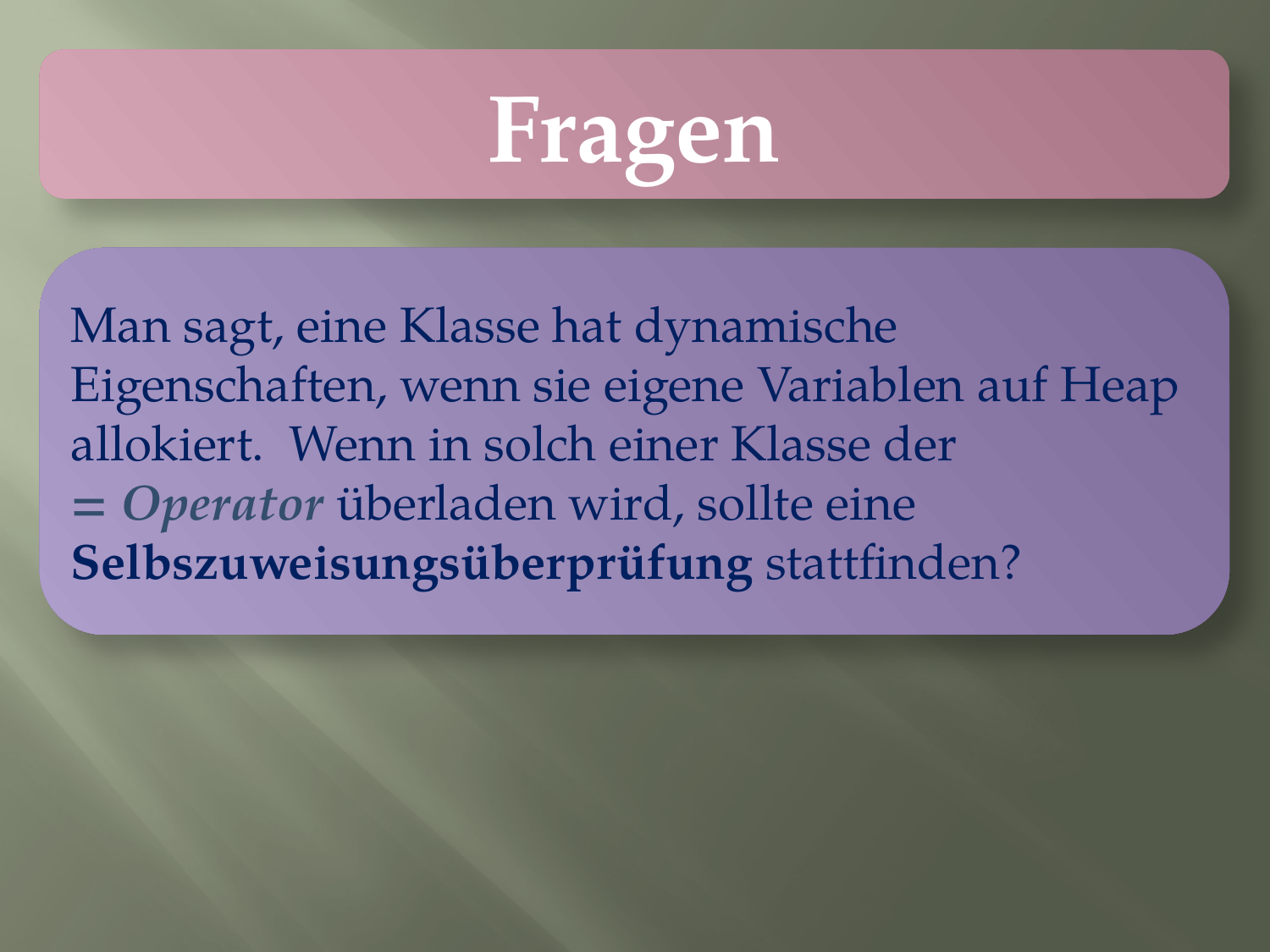

Fragen
Man sagt, eine Klasse hat dynamische Eigenschaften, wenn sie eigene Variablen auf Heap allokiert.  Wenn in solch einer Klasse der
= Operator überladen wird, sollte eine Selbszuweisungsüberprüfung stattfinden?